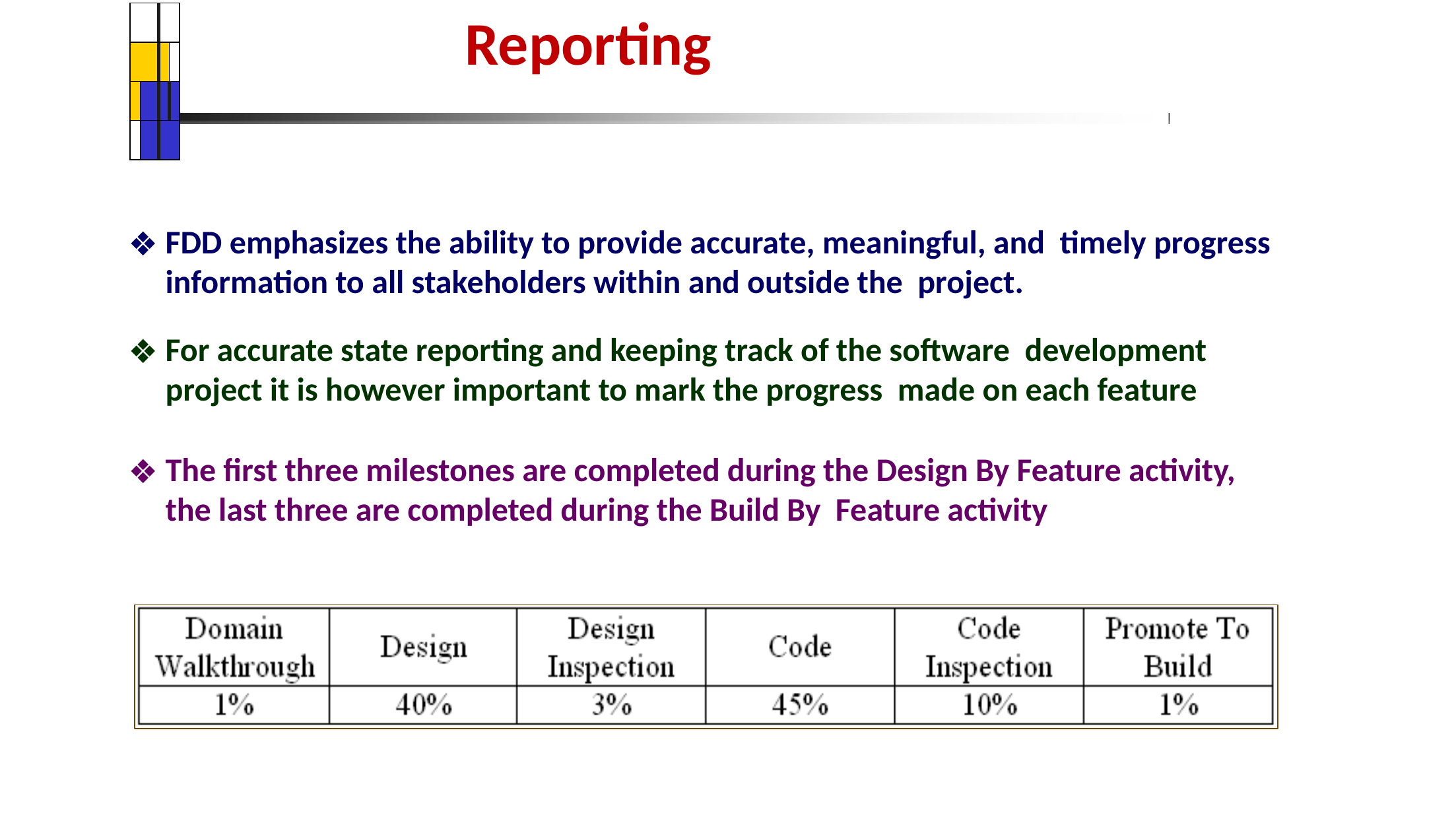

|  |  |  |  |
| --- | --- | --- | --- |
|  |  |  |  |
|  |  |  |  |
|  |  |  |  |
# Reporting

FDD emphasizes the ability to provide accurate, meaningful, and  timely progress information to all stakeholders within and outside the  project.

For accurate state reporting and keeping track of the software  development project it is however important to mark the progress  made on each feature

The first three milestones are completed during the Design By Feature activity, the last three are completed during the Build By  Feature activity